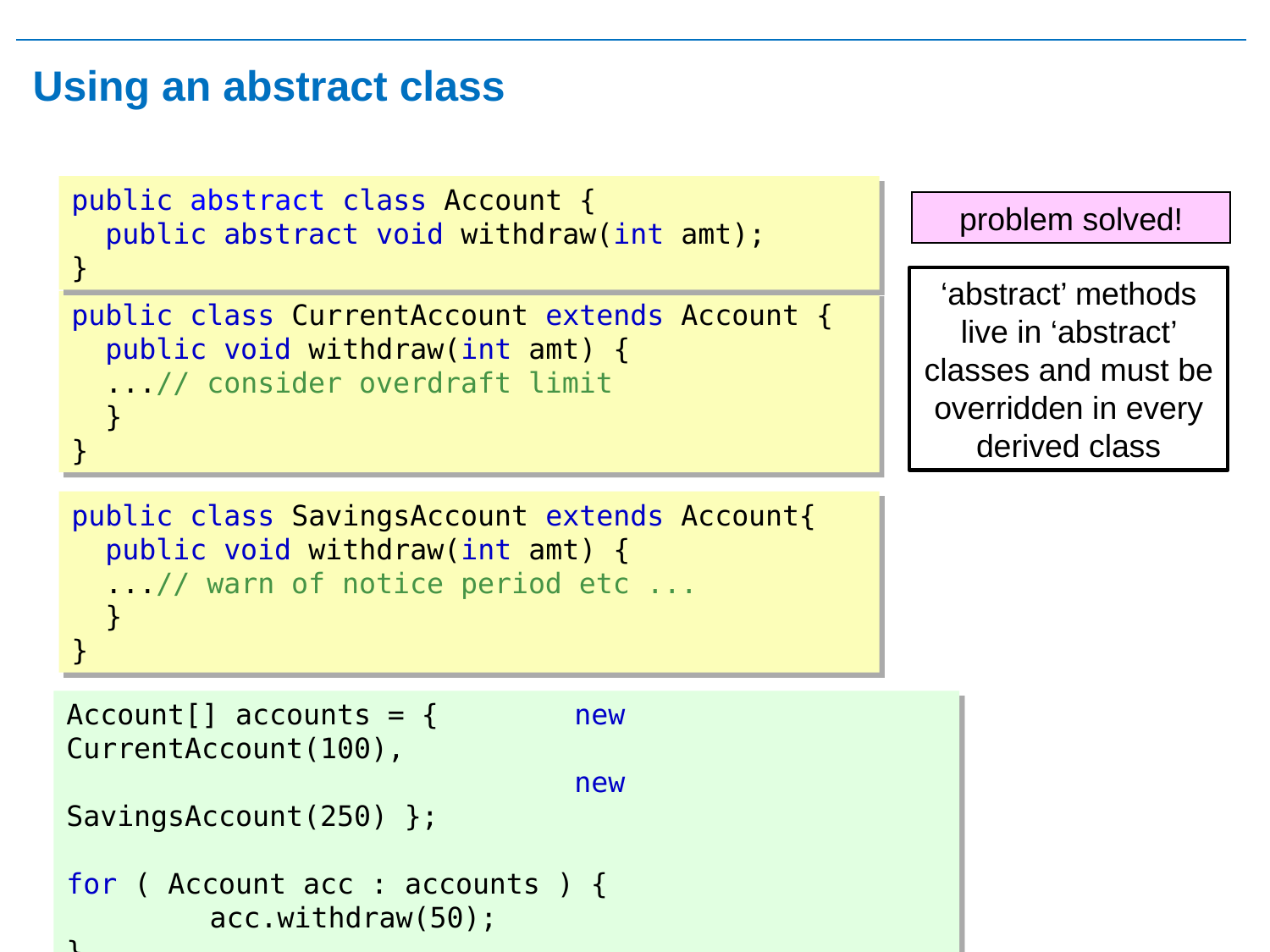

# Using an abstract class
public abstract class Account {
  public abstract void withdraw(int amt);
}
problem solved!
‘abstract’ methods live in ‘abstract’ classes and must be overridden in every derived class
public class CurrentAccount extends Account {
  public void withdraw(int amt) {
  ...// consider overdraft limit
  }
}
public class SavingsAccount extends Account{
  public void withdraw(int amt) {
  ...// warn of notice period etc ...
  }
}
Account[] accounts = { 	new CurrentAccount(100),
									new SavingsAccount(250) };
for ( Account acc : accounts ) {
			acc.withdraw(50);
}